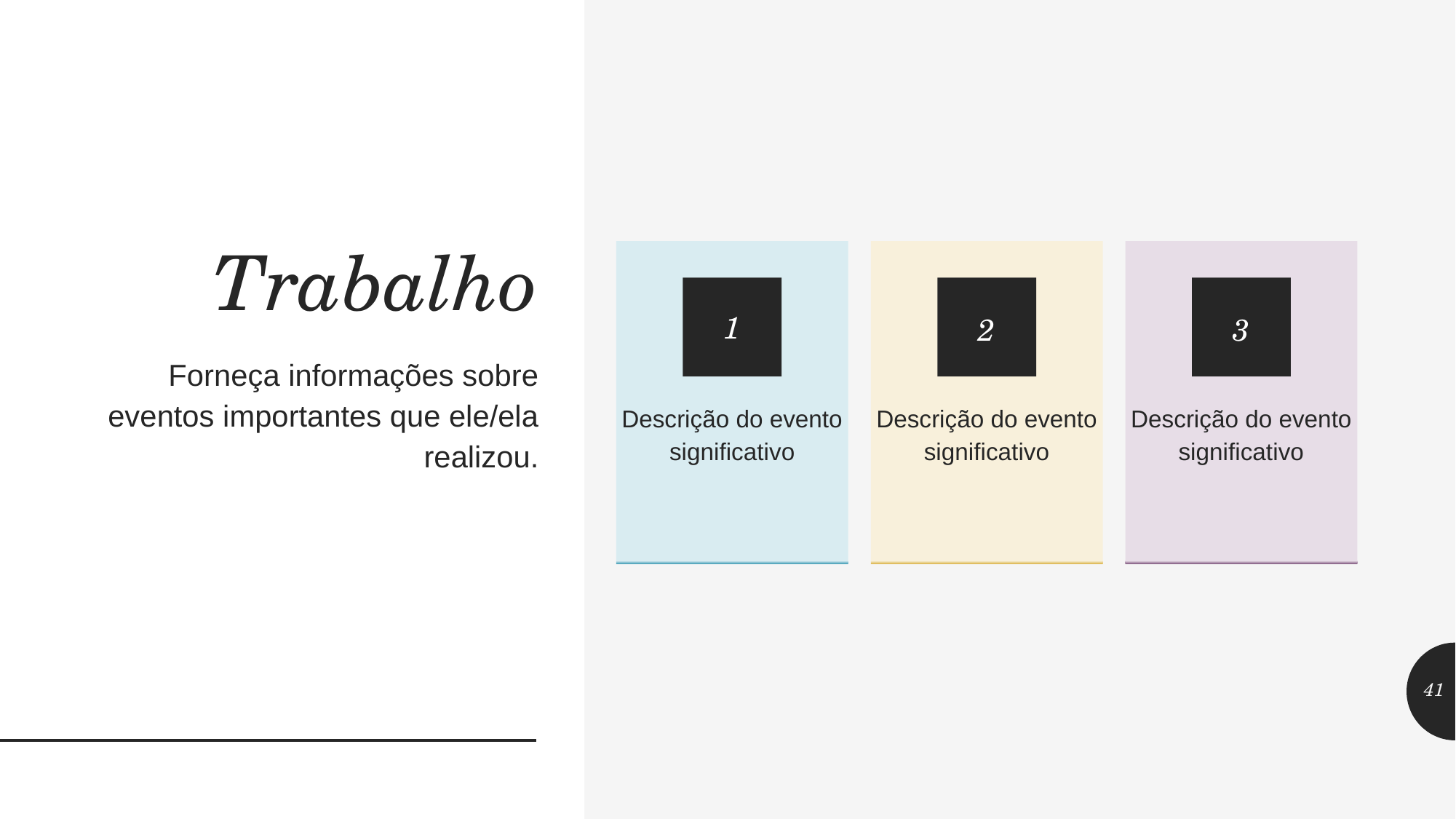

# Trabalho
Descrição do evento significativo
Descrição do evento significativo
Descrição do evento significativo
1
2
3
Forneça informações sobre eventos importantes que ele/ela realizou.
41